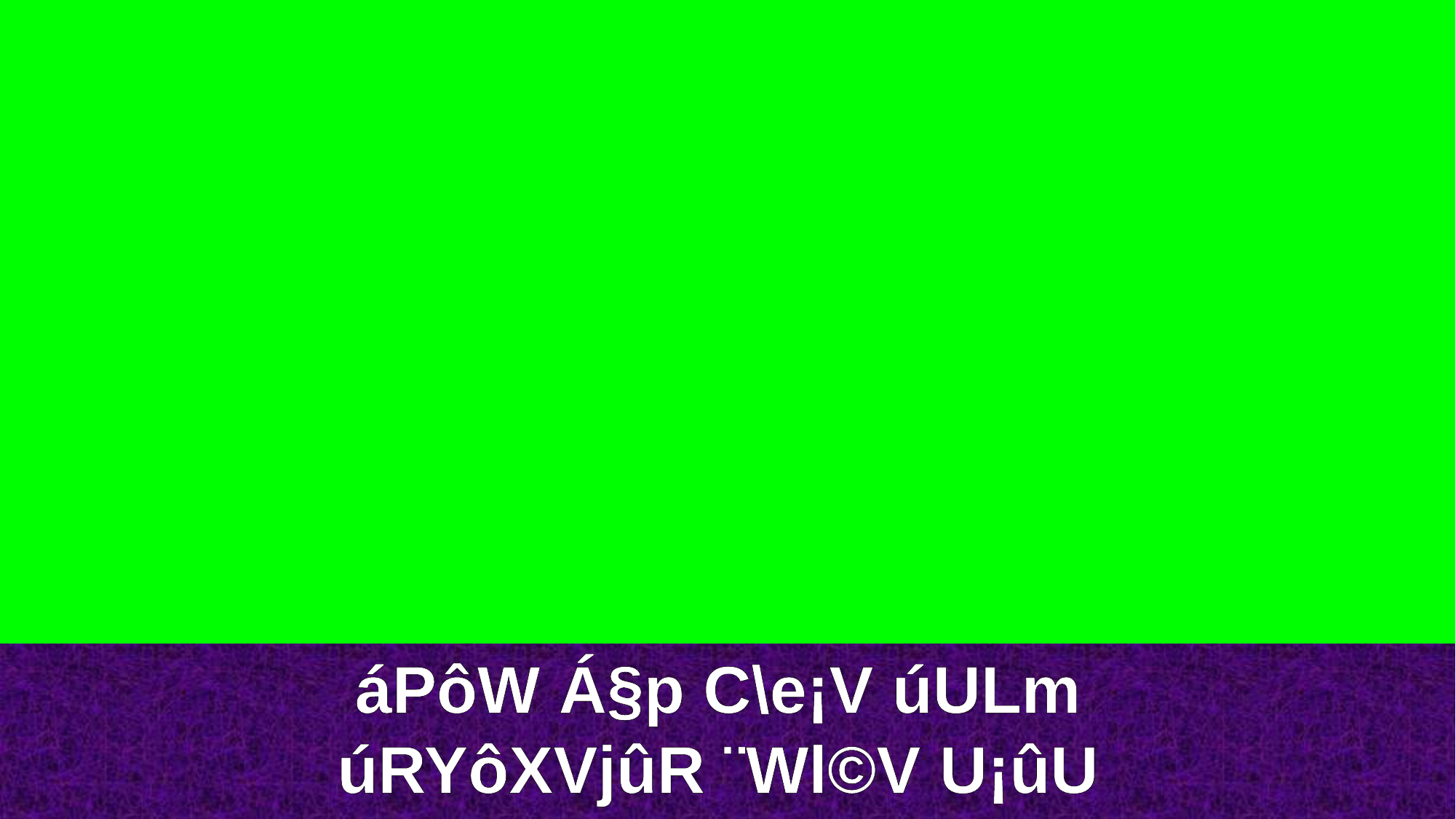

áPôW Á§p C\e¡V úULm
úRYôXVjûR ¨Wl©V U¡ûU